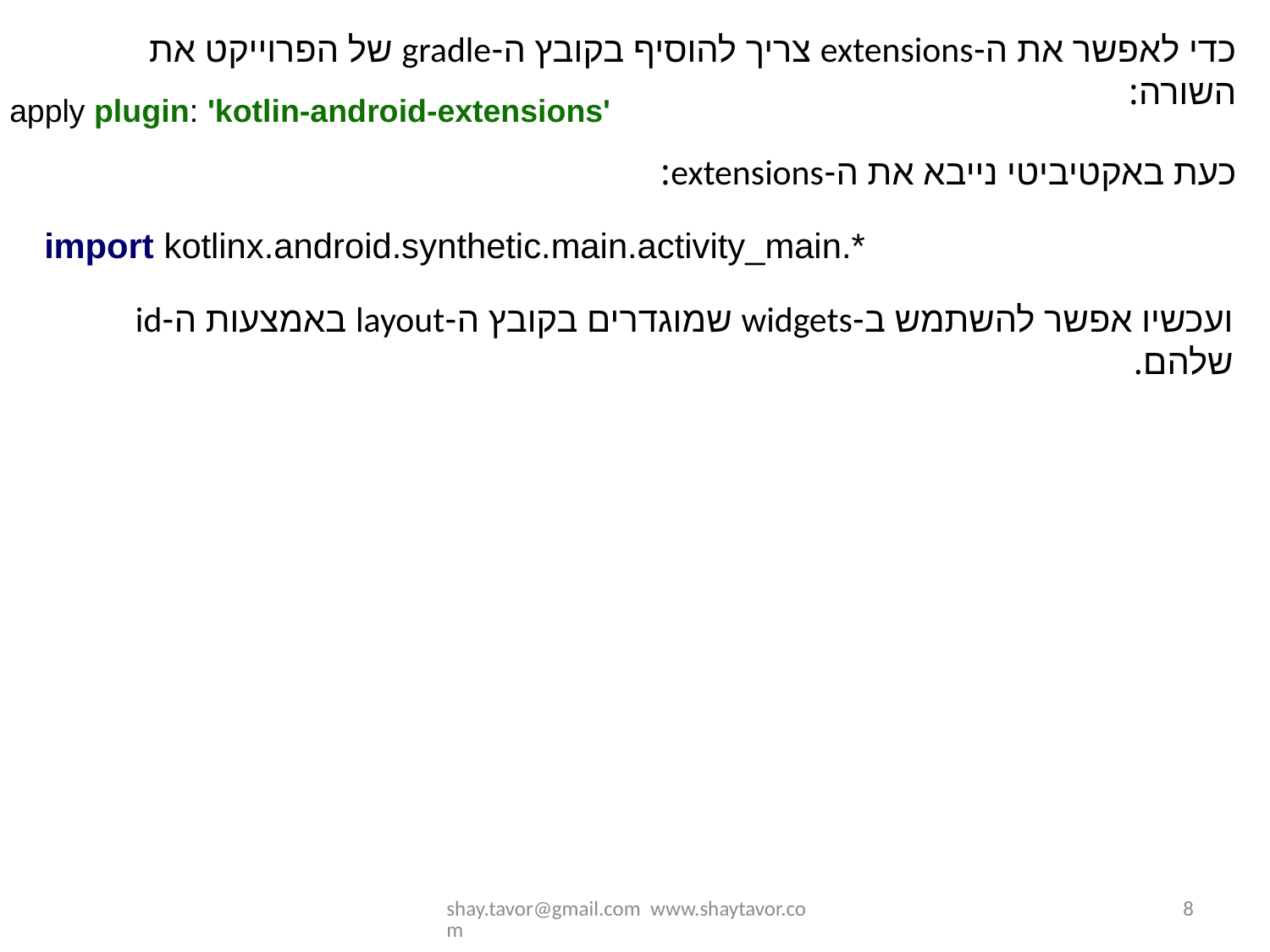

כדי לאפשר את ה-extensions צריך להוסיף בקובץ ה-gradle של הפרוייקט את השורה:
apply plugin: 'kotlin-android-extensions'
כעת באקטיביטי נייבא את ה-extensions:
import kotlinx.android.synthetic.main.activity_main.*
ועכשיו אפשר להשתמש ב-widgets שמוגדרים בקובץ ה-layout באמצעות ה-id שלהם.
shay.tavor@gmail.com  www.shaytavor.com
8